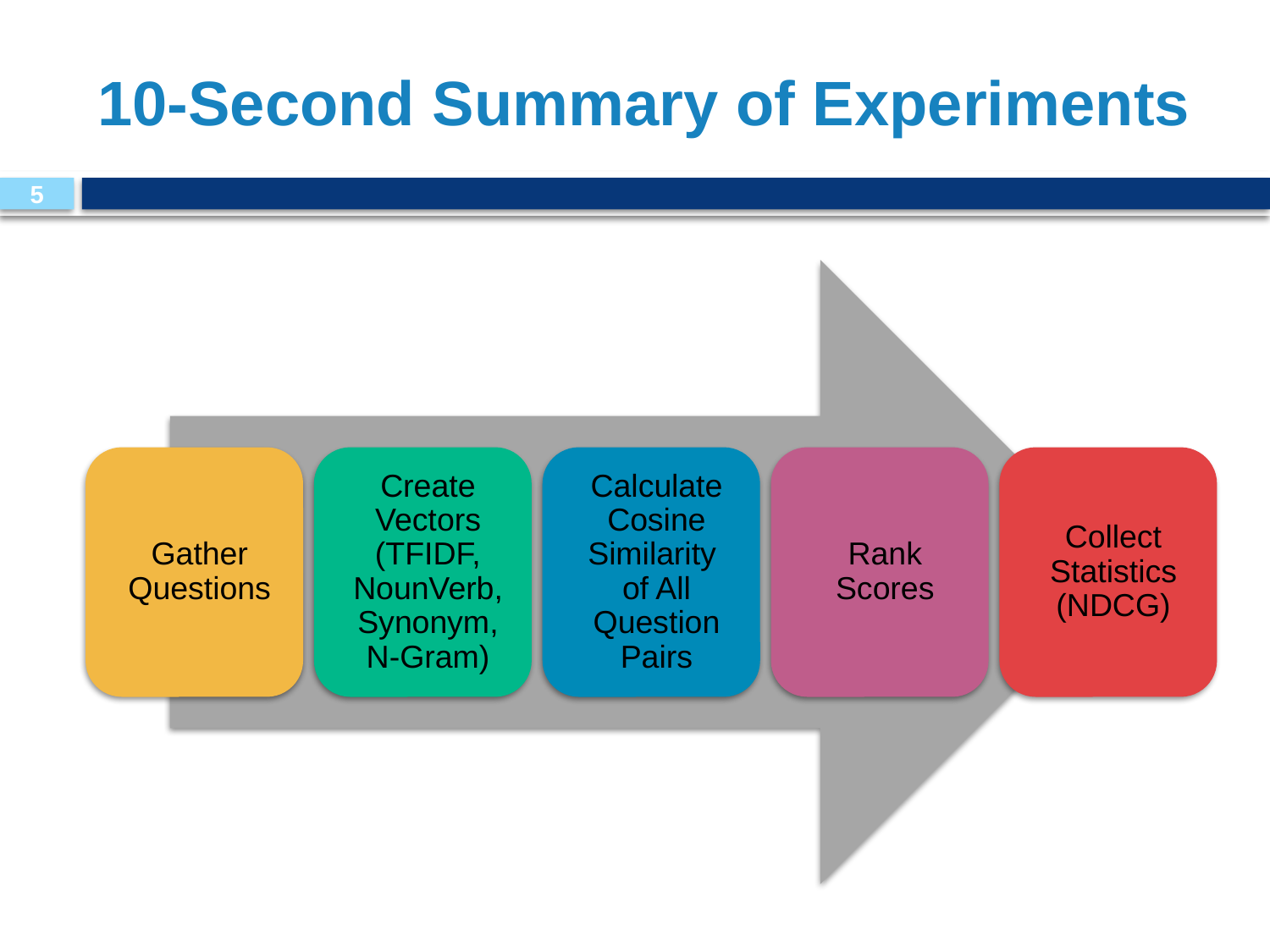

# 10-Second Summary of Experiments
5
Gather Questions
Create Vectors (TFIDF, NounVerb, Synonym, N-Gram)
Calculate Cosine Similarity
of All Question Pairs
Rank Scores
Collect Statistics (NDCG)